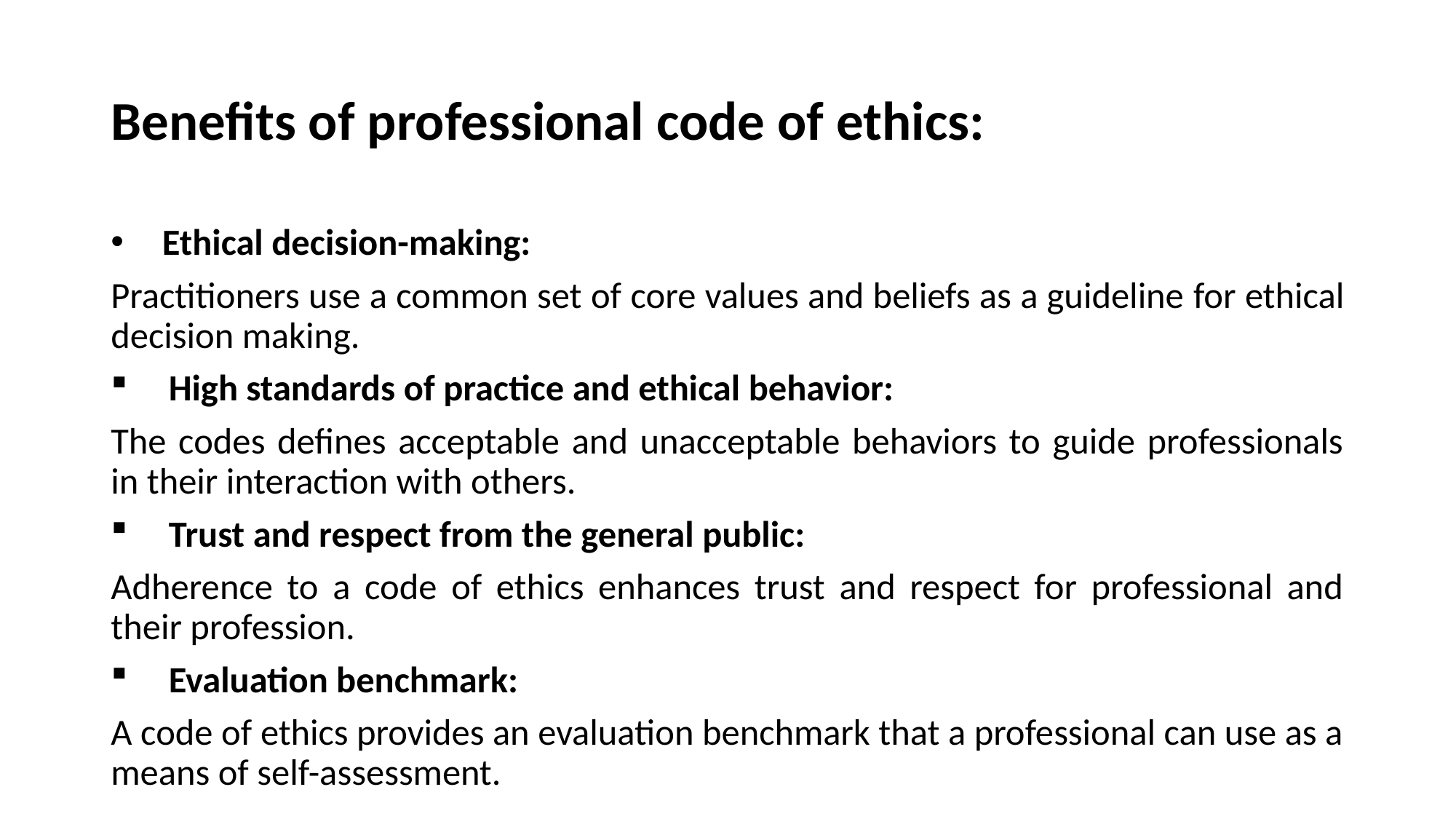

# Benefits of professional code of ethics:
Ethical decision-making:
Practitioners use a common set of core values and beliefs as a guideline for ethical decision making.
High standards of practice and ethical behavior:
The codes defines acceptable and unacceptable behaviors to guide professionals in their interaction with others.
Trust and respect from the general public:
Adherence to a code of ethics enhances trust and respect for professional and their profession.
Evaluation benchmark:
A code of ethics provides an evaluation benchmark that a professional can use as a means of self-assessment.